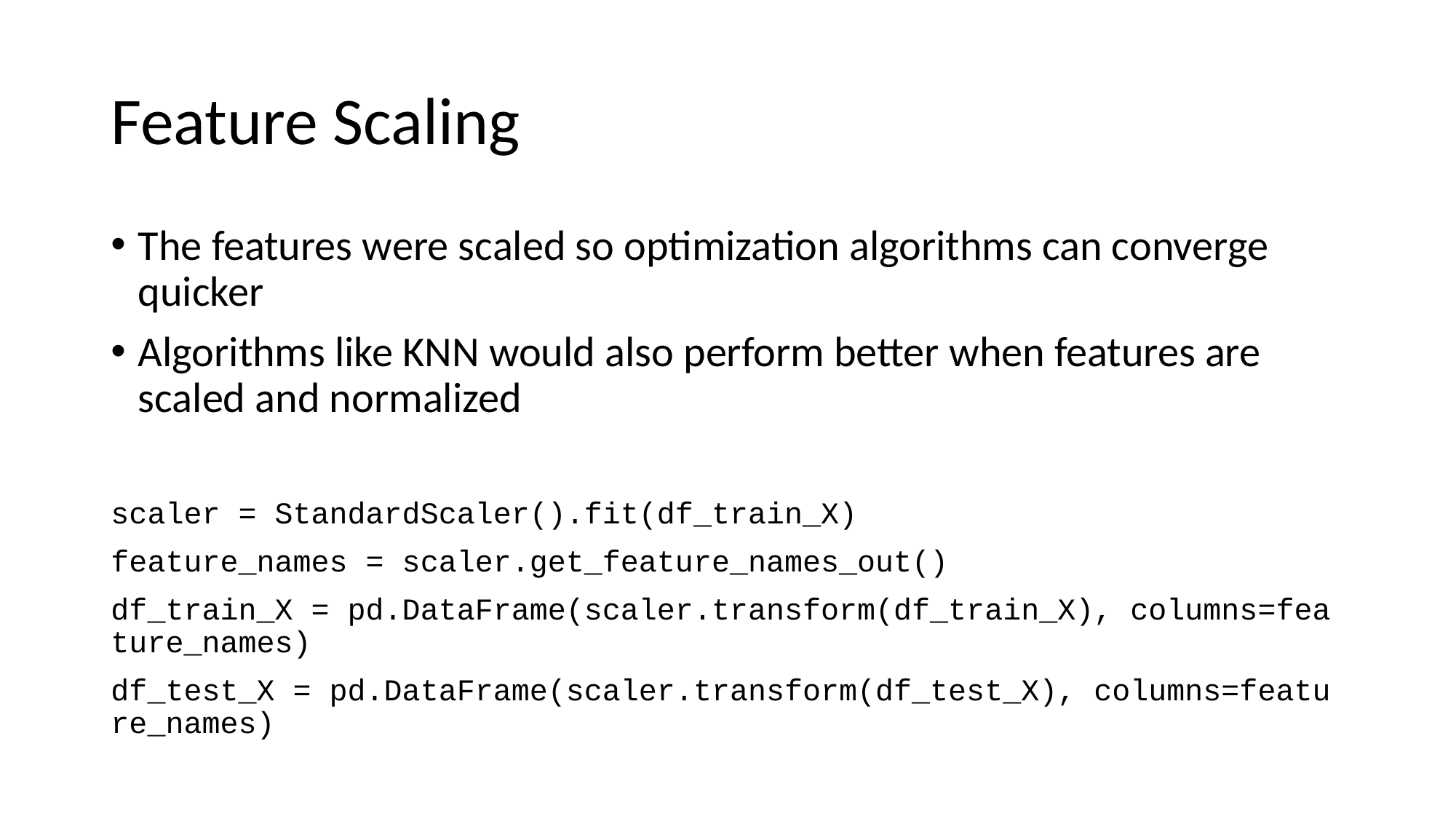

# Feature Scaling
The features were scaled so optimization algorithms can converge quicker
Algorithms like KNN would also perform better when features are scaled and normalized

scaler = StandardScaler().fit(df_train_X)
feature_names = scaler.get_feature_names_out()
df_train_X = pd.DataFrame(scaler.transform(df_train_X), columns=feature_names)
df_test_X = pd.DataFrame(scaler.transform(df_test_X), columns=feature_names)